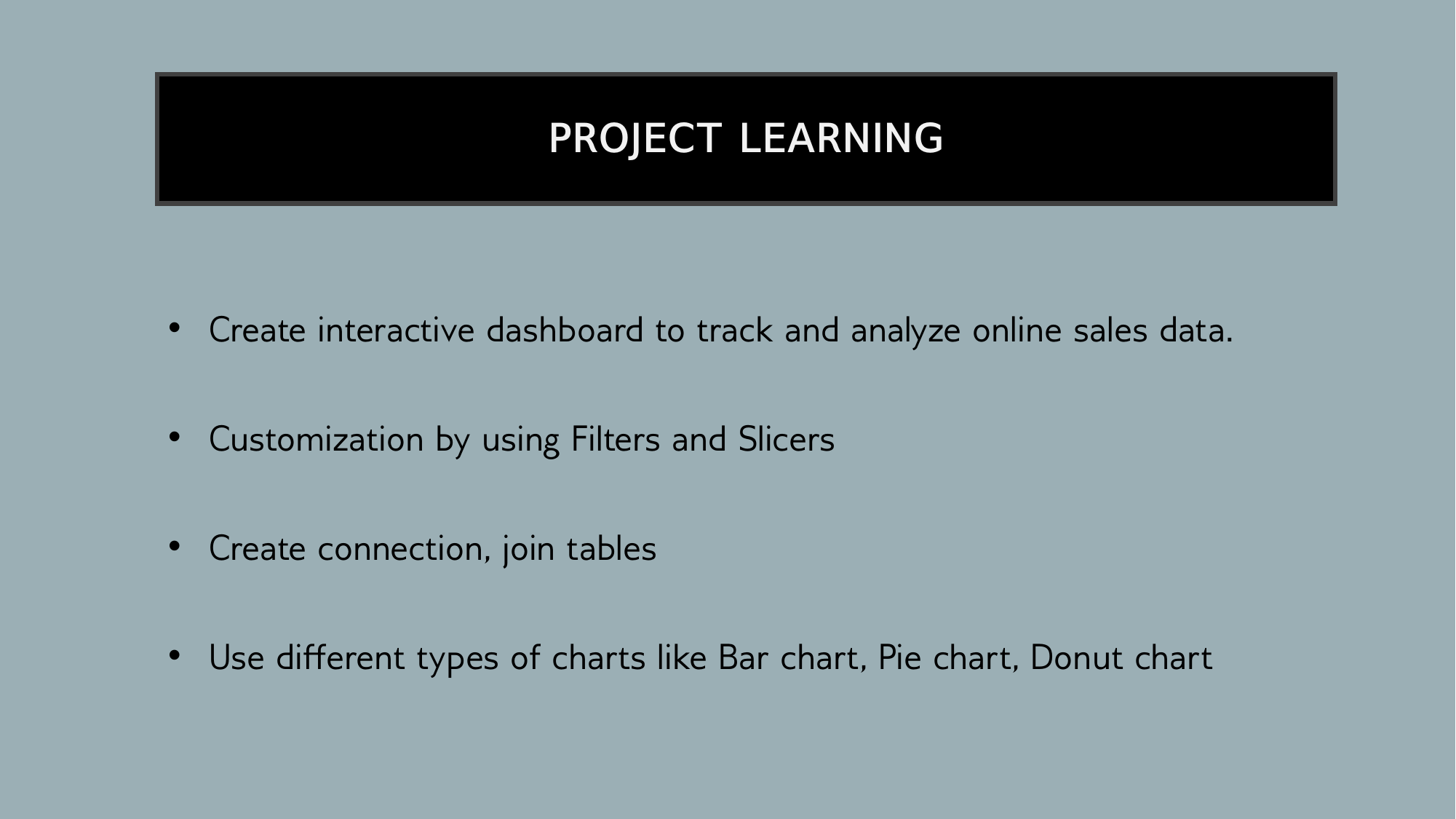

# Project Learning
Create interactive dashboard to track and analyze online sales data.
Customization by using Filters and Slicers
Create connection, join tables
Use different types of charts like Bar chart, Pie chart, Donut chart